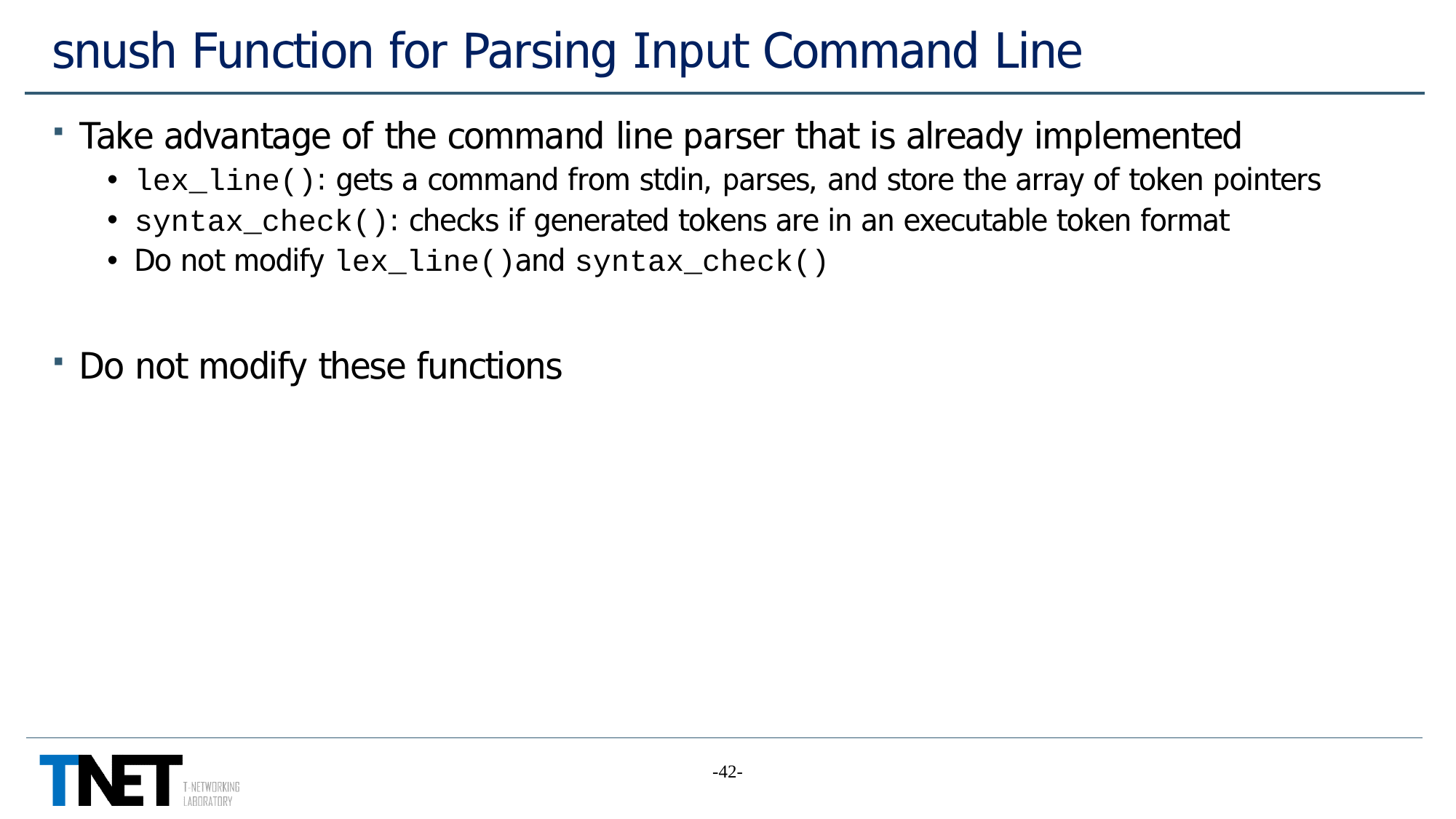

# snush Function for Parsing Input Command Line
Take advantage of the command line parser that is already implemented
lex_line(): gets a command from stdin, parses, and store the array of token pointers
syntax_check(): checks if generated tokens are in an executable token format
Do not modify lex_line()and syntax_check()

Do not modify these functions

-42-